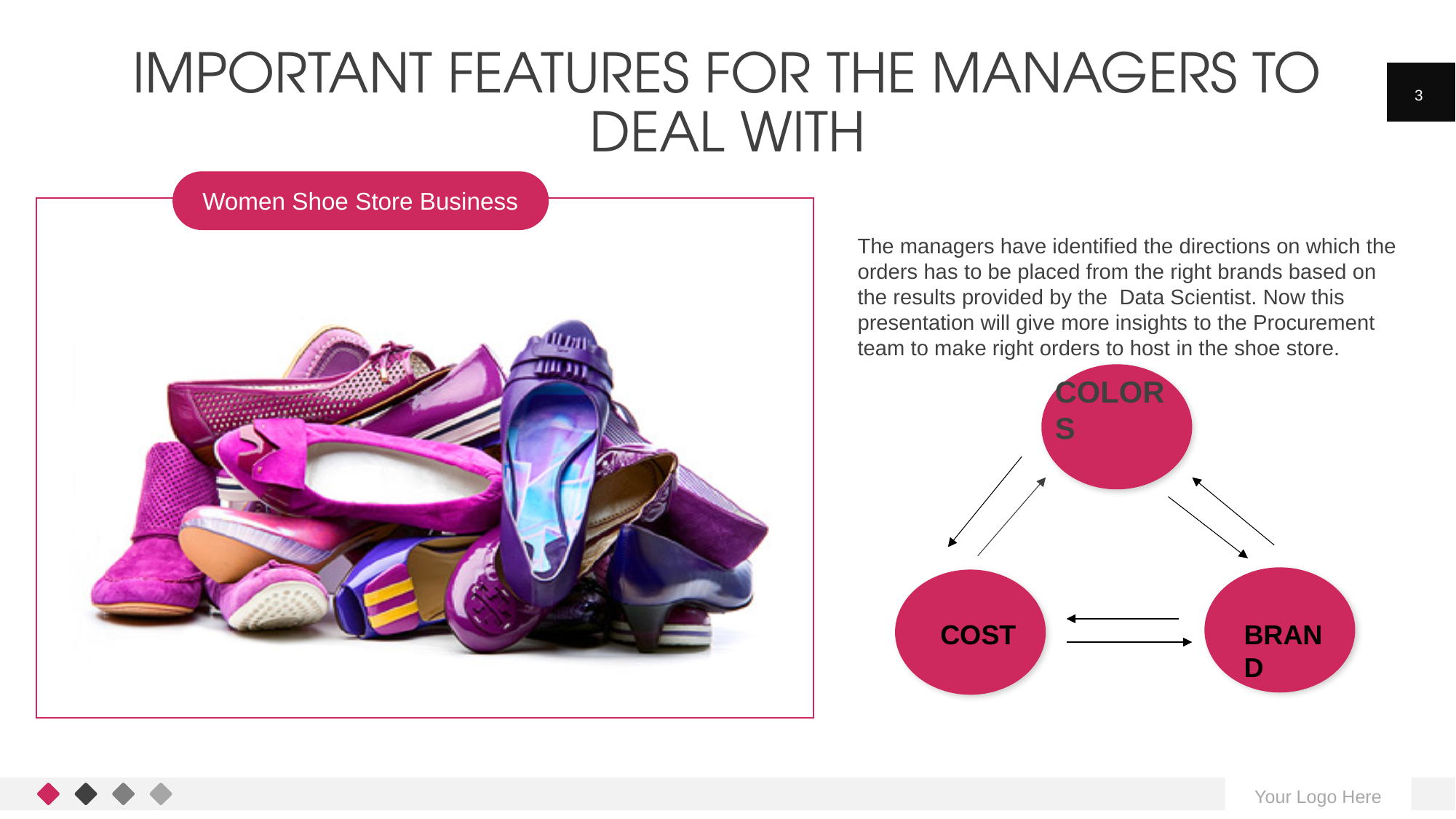

# Important features for The managers to deal with
3
Women Shoe Store Business

The managers have identified the directions on which the orders has to be placed from the right brands based on the results provided by the  Data Scientist. Now this presentation will give more insights to the Procurement team to make right orders to host in the shoe store.

### Chart

| Category | Series 1 | Series 2 |
|---|---|---|
| 43105 | 40.0 | 30.0 |
| 43106 | 30.0 | 50.0 |
| 43107 | 25.0 | 30.0 |
| 43108 | 15.0 | 10.0 |
| 43109 | 20.0 | 5.0 |
| 43110 | 30.0 | 15.0 |
 COLORS

 COST
BRAND
Your Logo Here